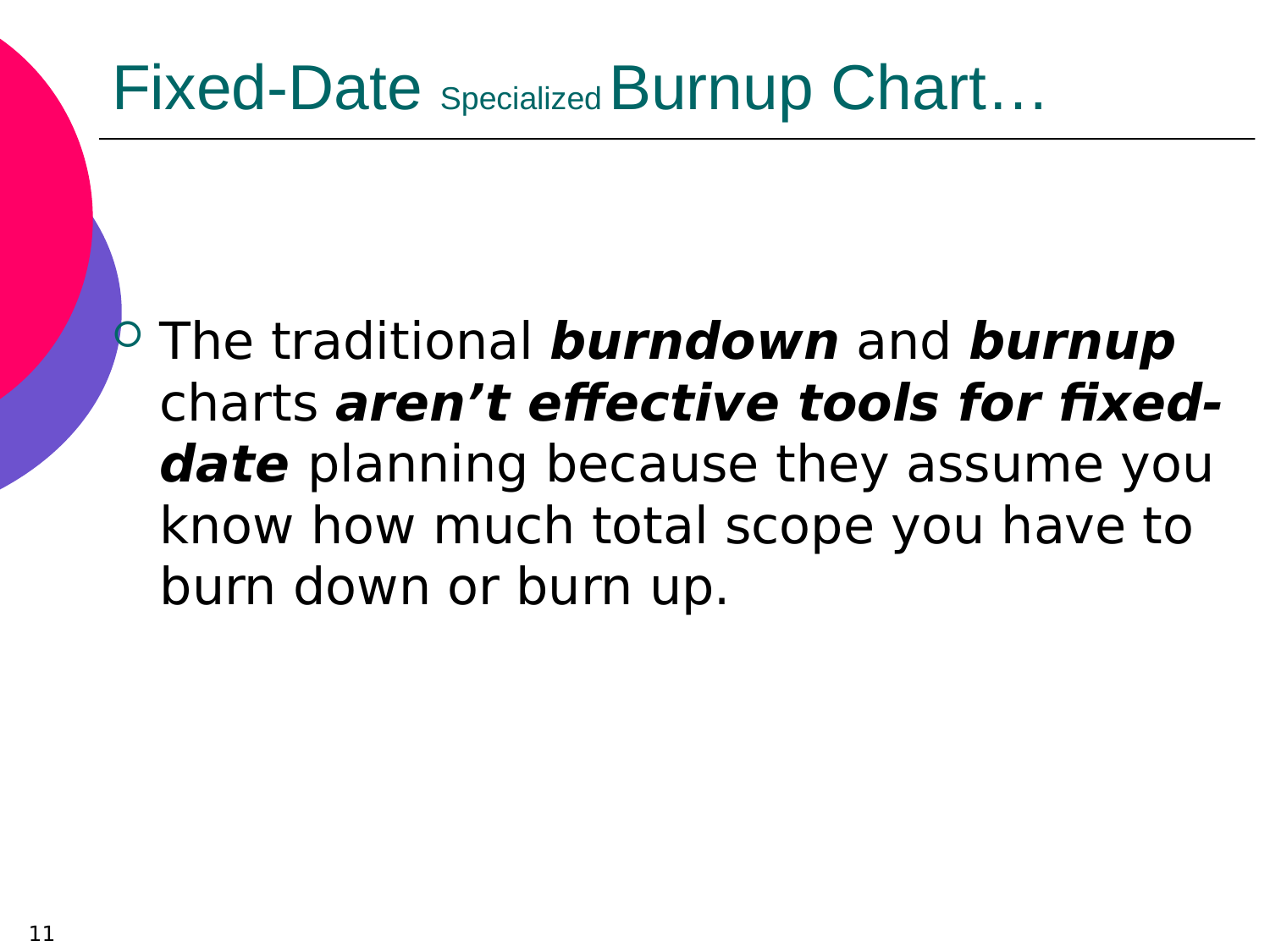

# Fixed-Date Specialized Burnup Chart…

The traditional burndown and burnup charts aren’t effective tools for fixed-date planning because they assume you know how much total scope you have to burn down or burn up.

11